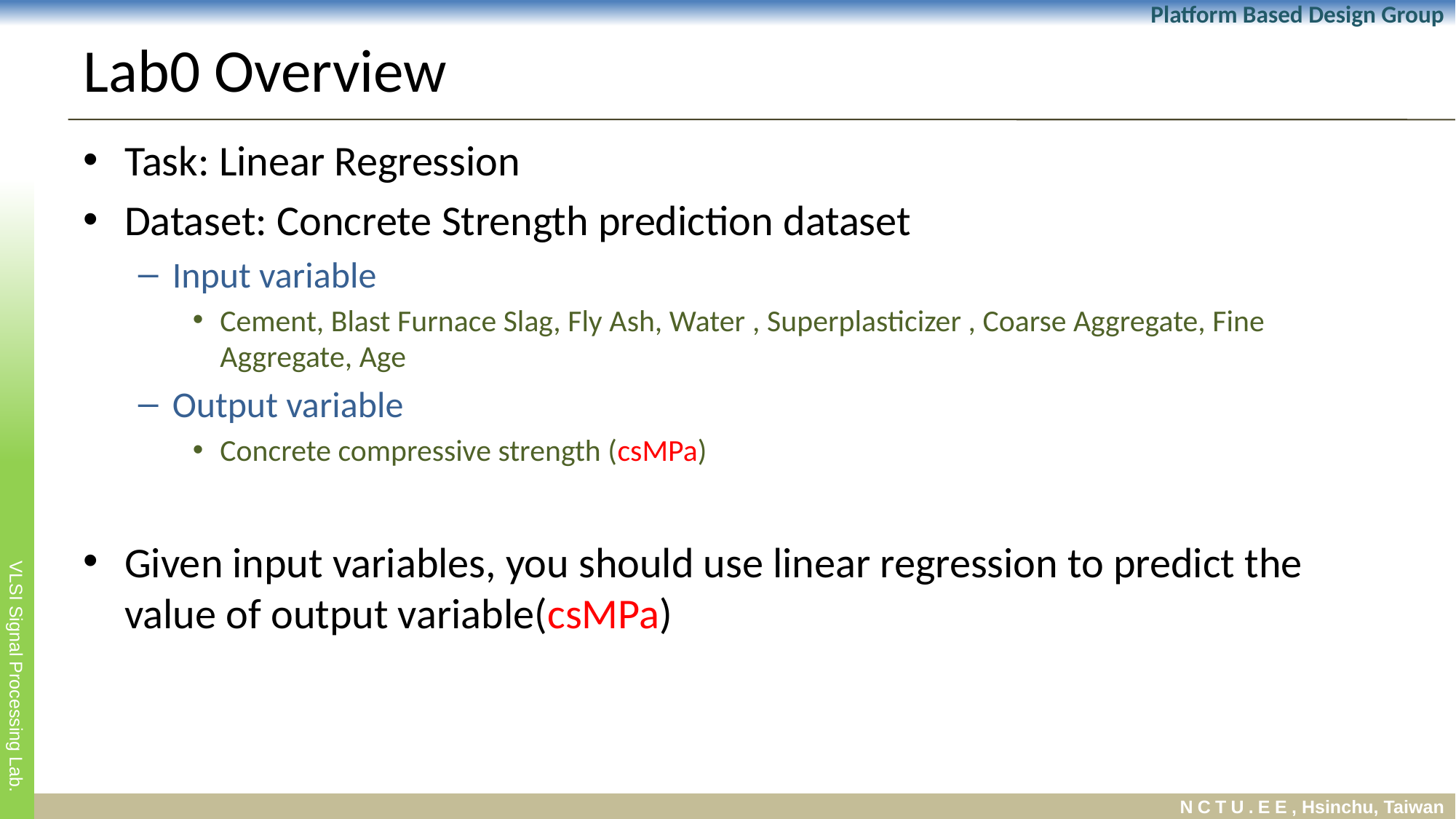

# Lab0 Overview
Task: Linear Regression
Dataset: Concrete Strength prediction dataset
Input variable
Cement, Blast Furnace Slag, Fly Ash, Water , Superplasticizer , Coarse Aggregate, Fine Aggregate, Age
Output variable
Concrete compressive strength (csMPa)

Given input variables, you should use linear regression to predict the value of output variable(csMPa)